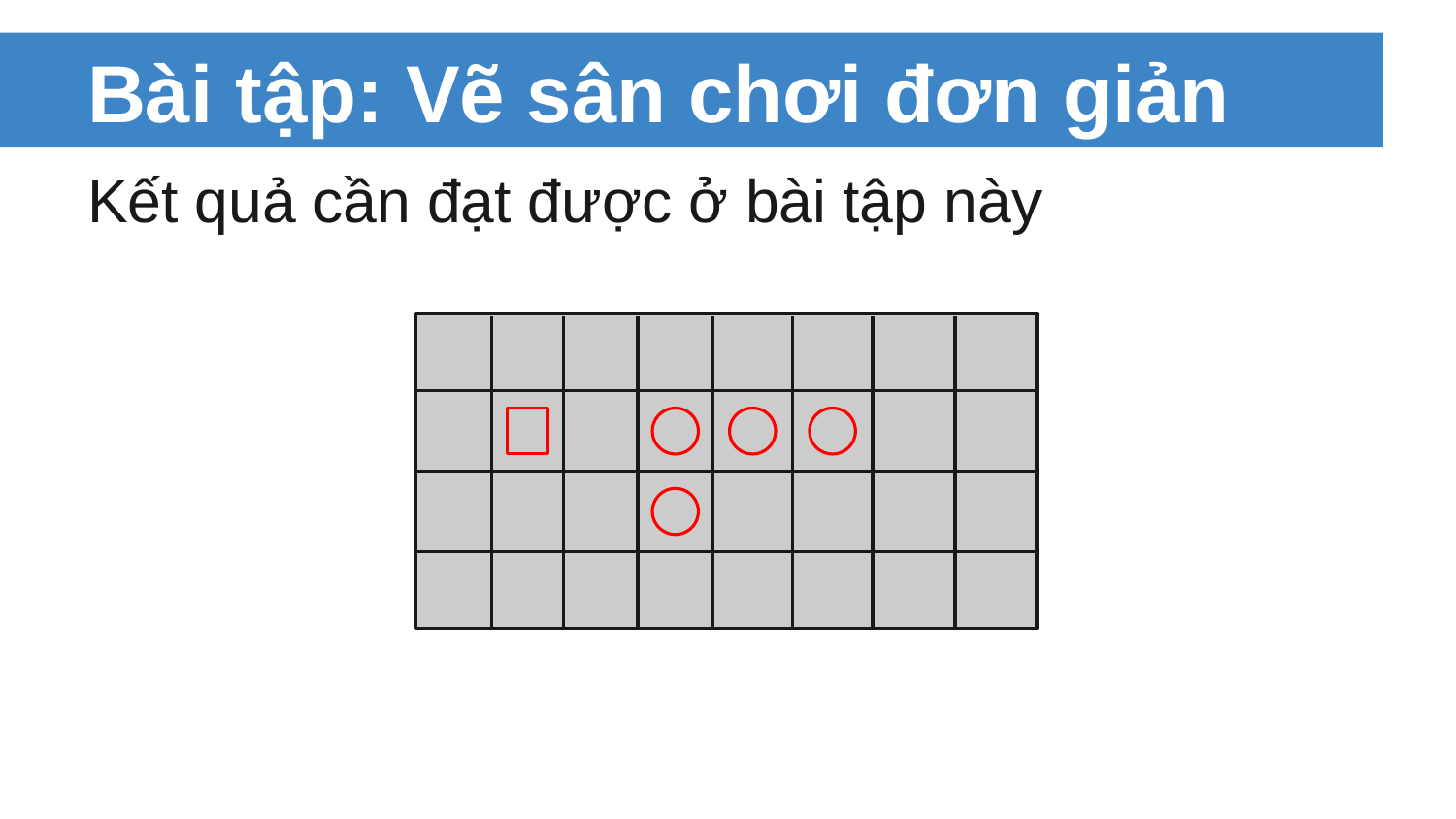

# Bài tập: Vẽ sân chơi đơn giản
Kết quả cần đạt được ở bài tập này